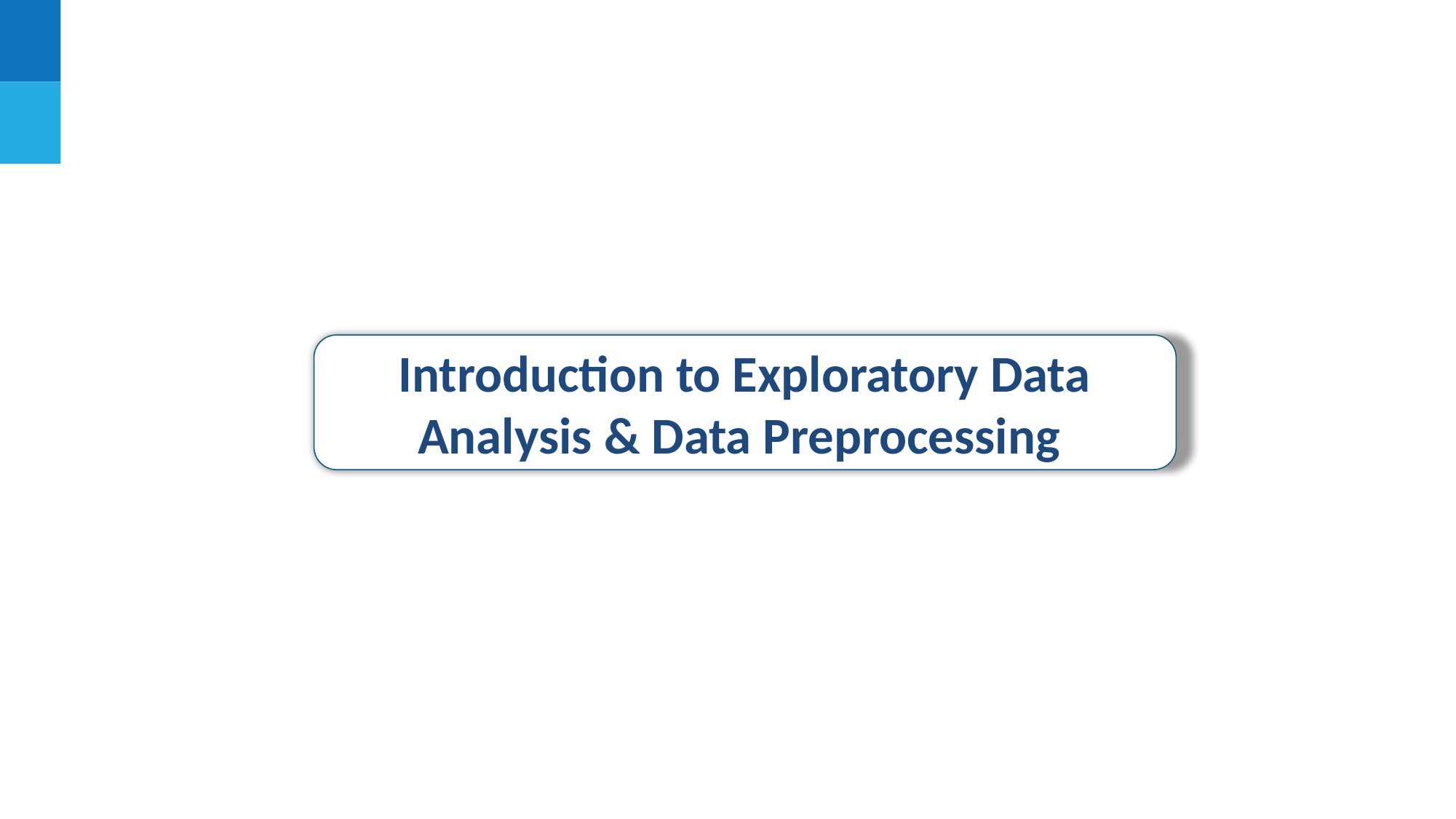

Introduction to Exploratory Data Analysis & Data Preprocessing